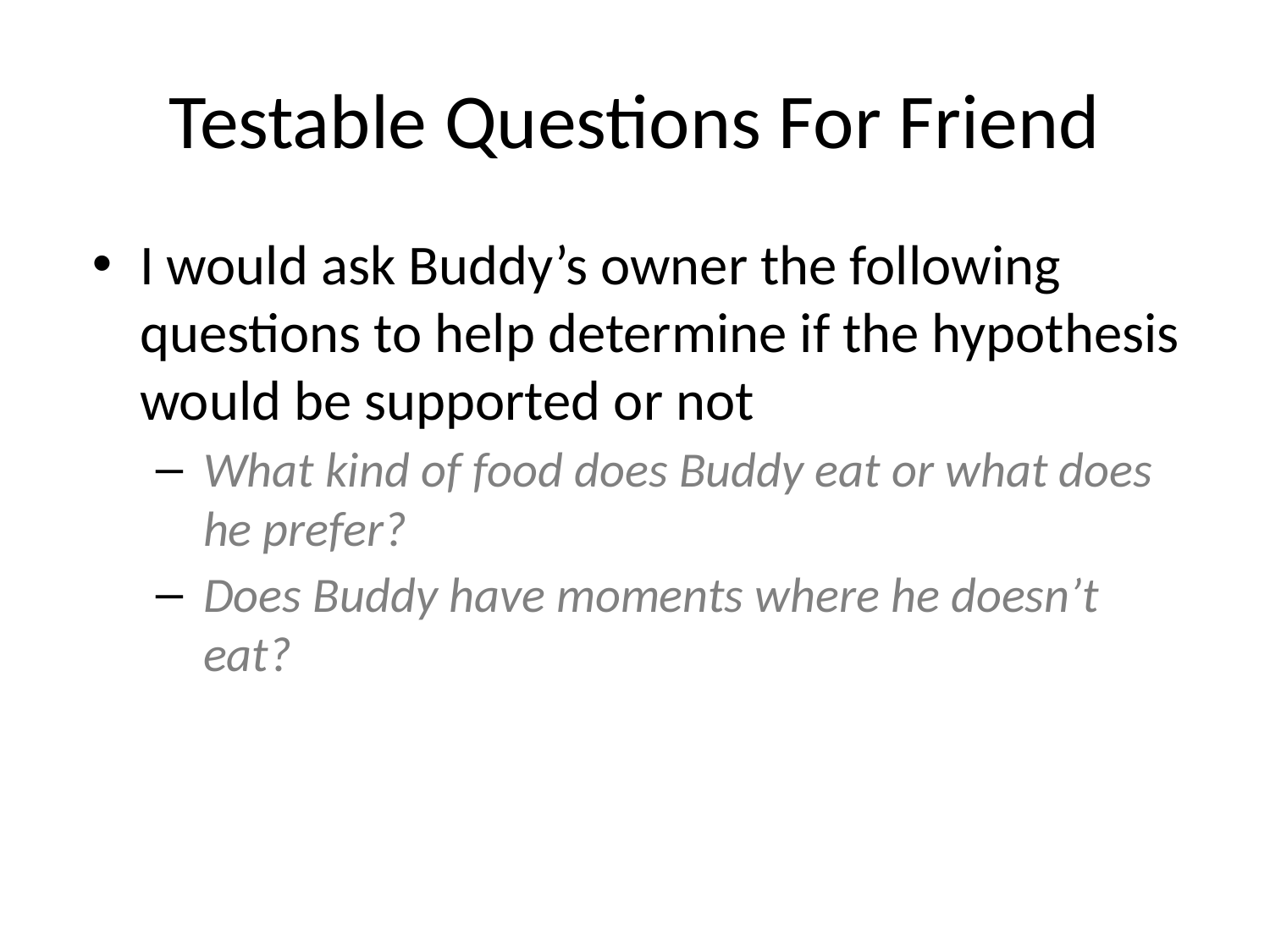

# Testable Questions For Friend
I would ask Buddy’s owner the following questions to help determine if the hypothesis would be supported or not
What kind of food does Buddy eat or what does he prefer?
Does Buddy have moments where he doesn’t eat?